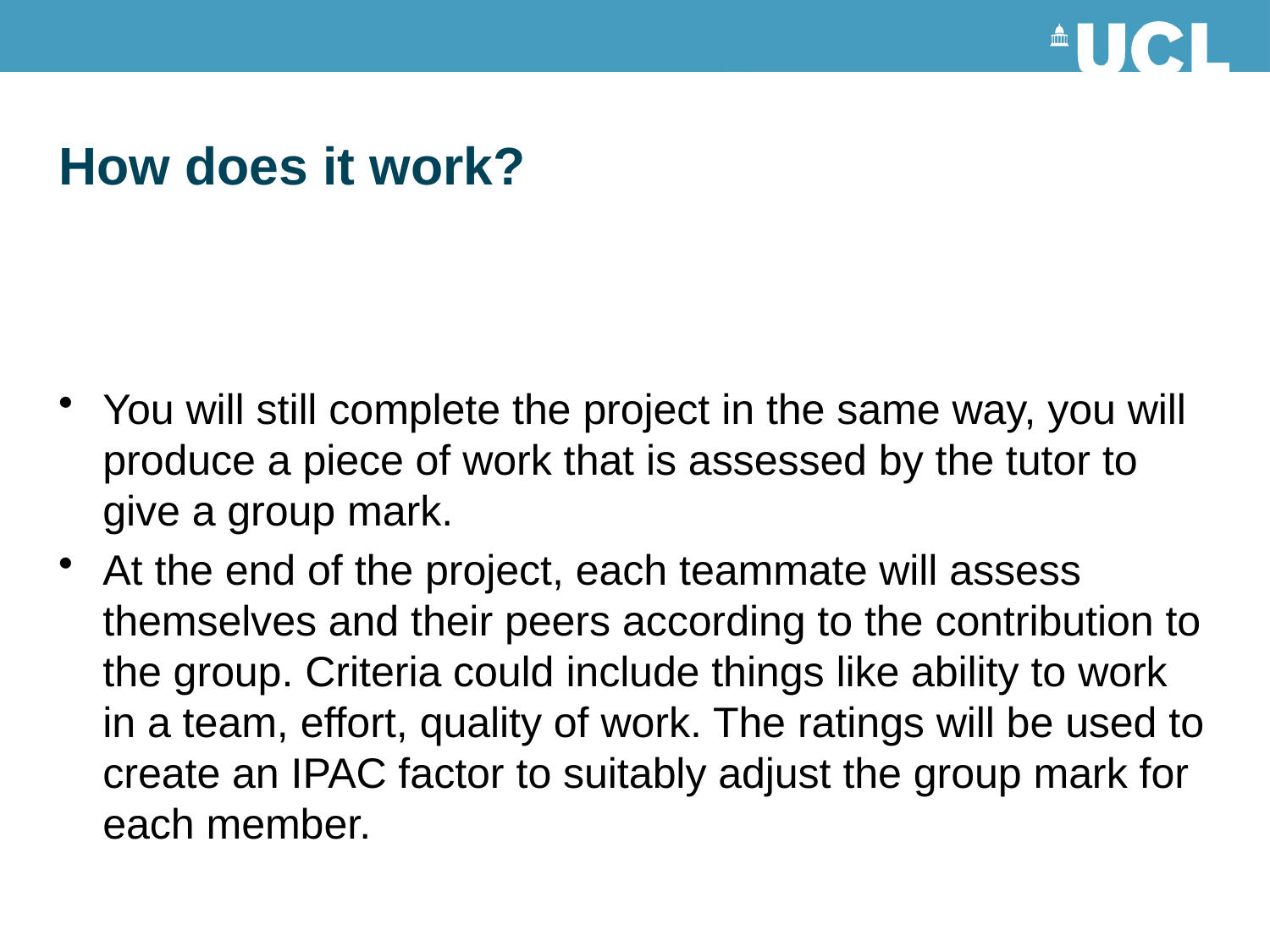

# How does it work?
You will still complete the project in the same way, you will produce a piece of work that is assessed by the tutor to give a group mark.
At the end of the project, each teammate will assess themselves and their peers according to the contribution to the group. Criteria could include things like ability to work in a team, effort, quality of work. The ratings will be used to create an IPAC factor to suitably adjust the group mark for each member.